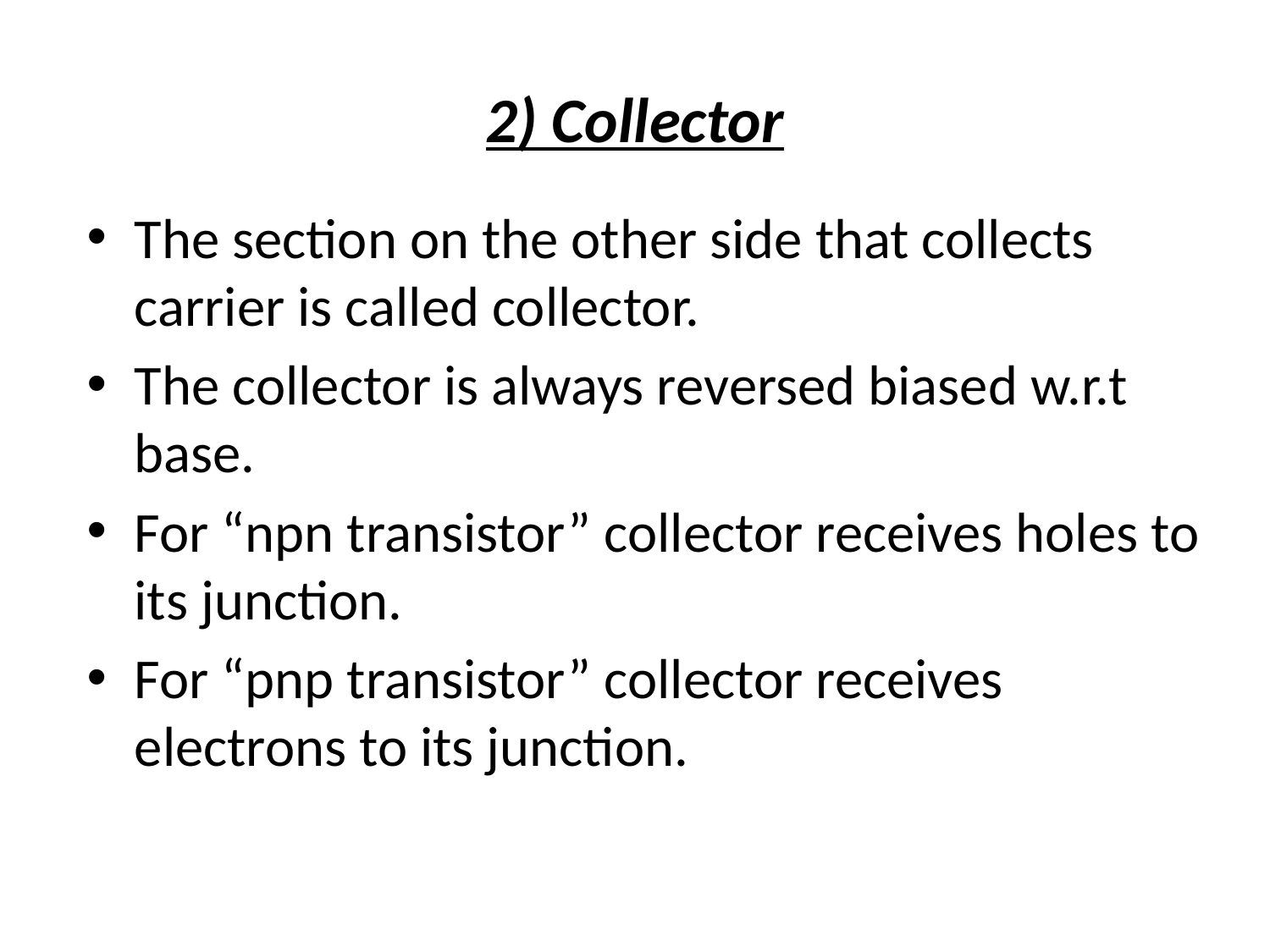

# 2) Collector

The section on the other side that collects carrier is called collector.
The collector is always reversed biased w.r.t base.
For “npn transistor” collector receives holes to its junction.
For “pnp transistor” collector receives electrons to its junction.